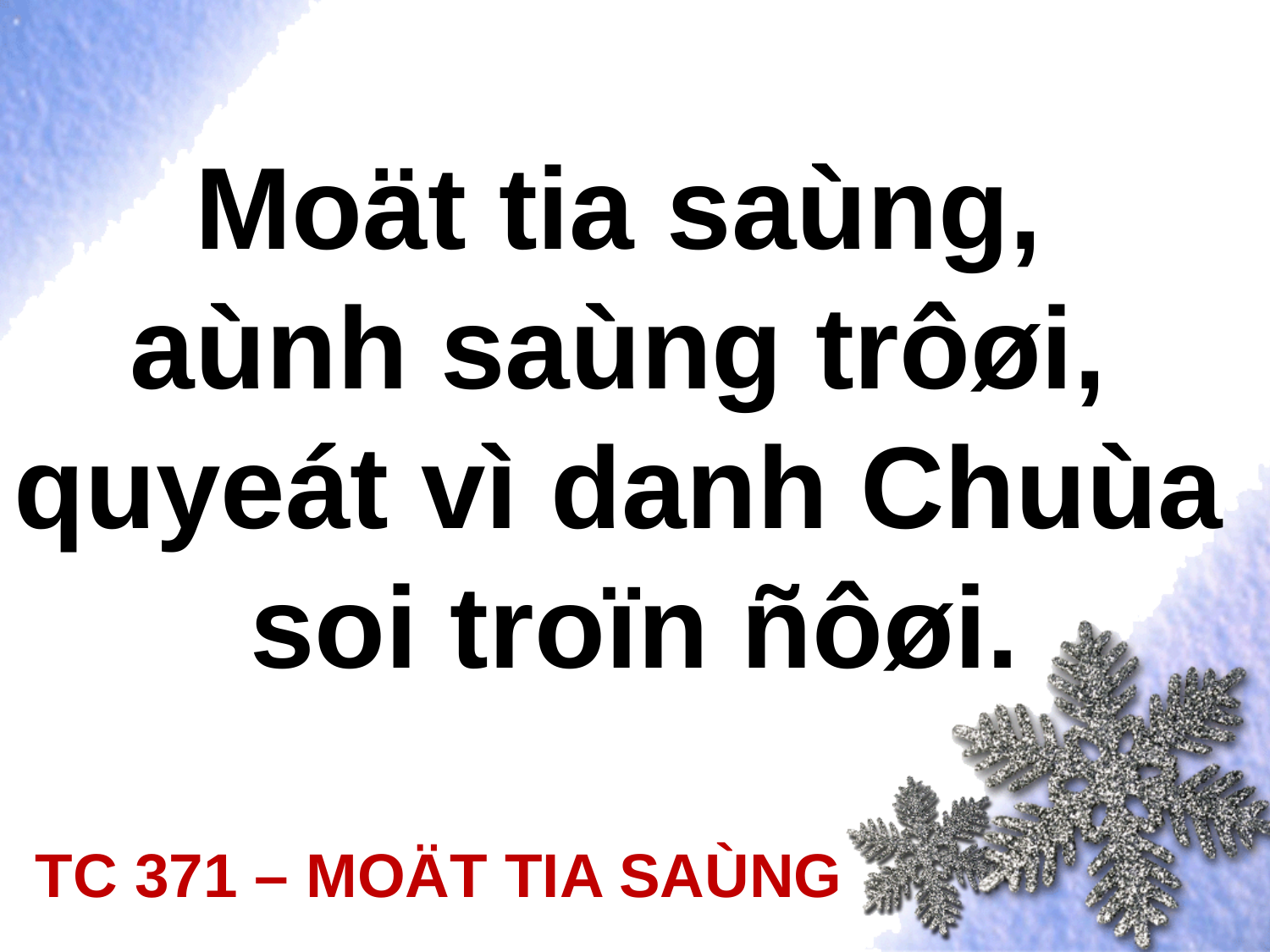

# Moät tia saùng, aùnh saùng trôøi, quyeát vì danh Chuùa soi troïn ñôøi.
TC 371 – MOÄT TIA SAÙNG